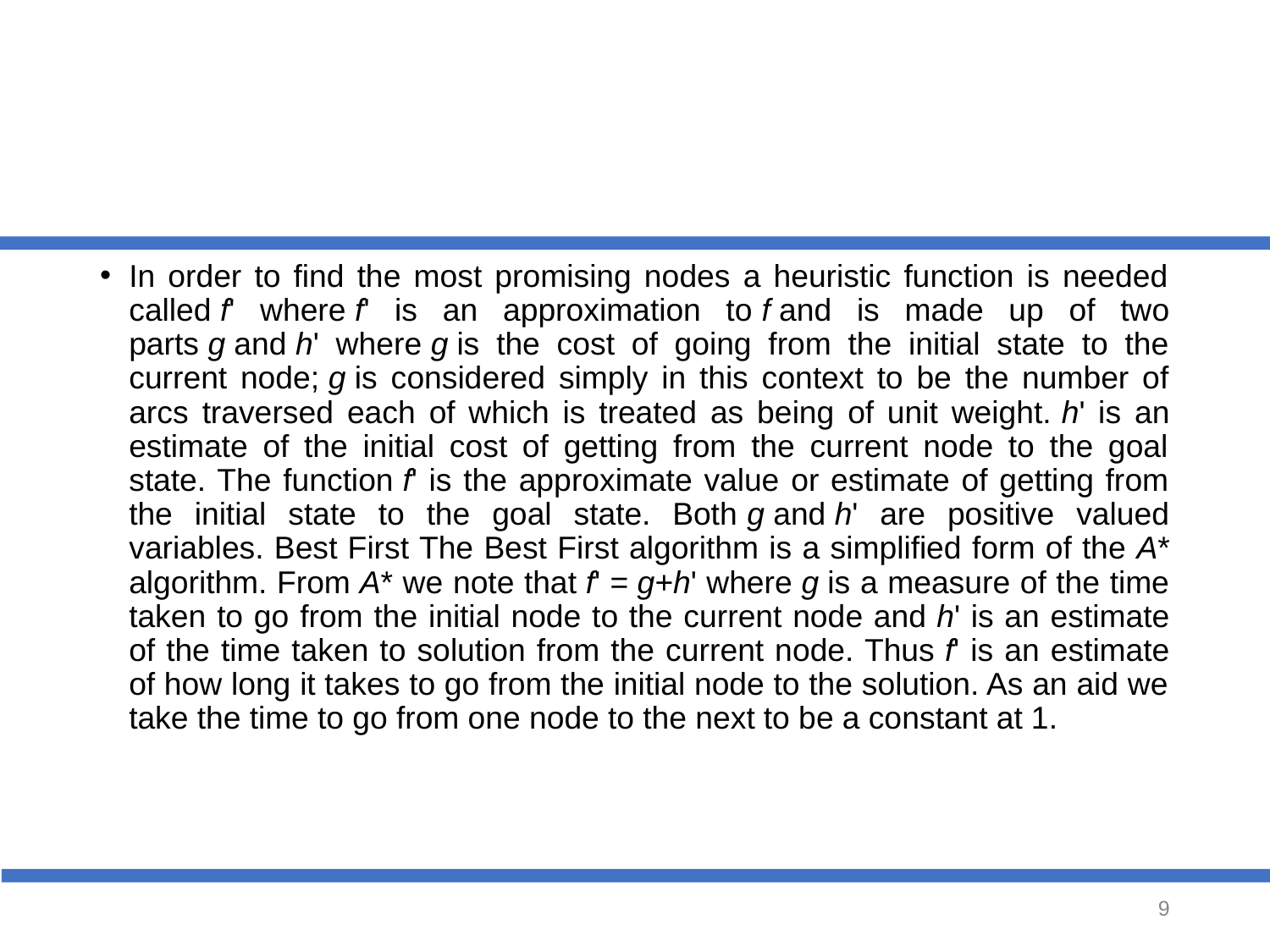

#
In order to find the most promising nodes a heuristic function is needed called f' where f' is an approximation to f and is made up of two parts g and h' where g is the cost of going from the initial state to the current node; g is considered simply in this context to be the number of arcs traversed each of which is treated as being of unit weight. h' is an estimate of the initial cost of getting from the current node to the goal state. The function f' is the approximate value or estimate of getting from the initial state to the goal state. Both g and h' are positive valued variables. Best First The Best First algorithm is a simplified form of the A* algorithm. From A* we note that f' = g+h' where g is a measure of the time taken to go from the initial node to the current node and h' is an estimate of the time taken to solution from the current node. Thus f' is an estimate of how long it takes to go from the initial node to the solution. As an aid we take the time to go from one node to the next to be a constant at 1.

9